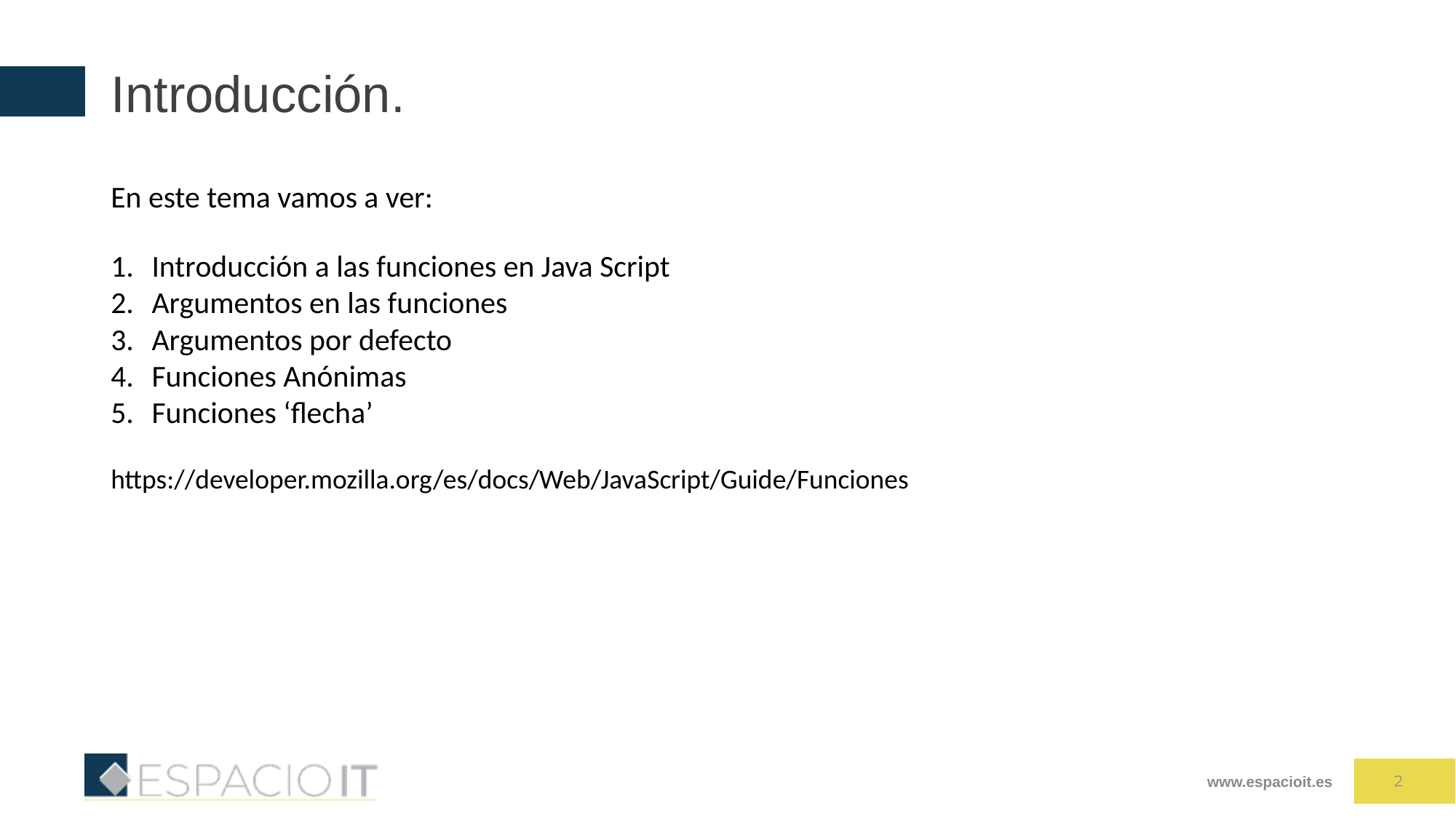

# Introducción.
En este tema vamos a ver:

Introducción a las funciones en Java Script
Argumentos en las funciones
Argumentos por defecto
Funciones Anónimas
Funciones ‘flecha’

https://developer.mozilla.org/es/docs/Web/JavaScript/Guide/Funciones

2